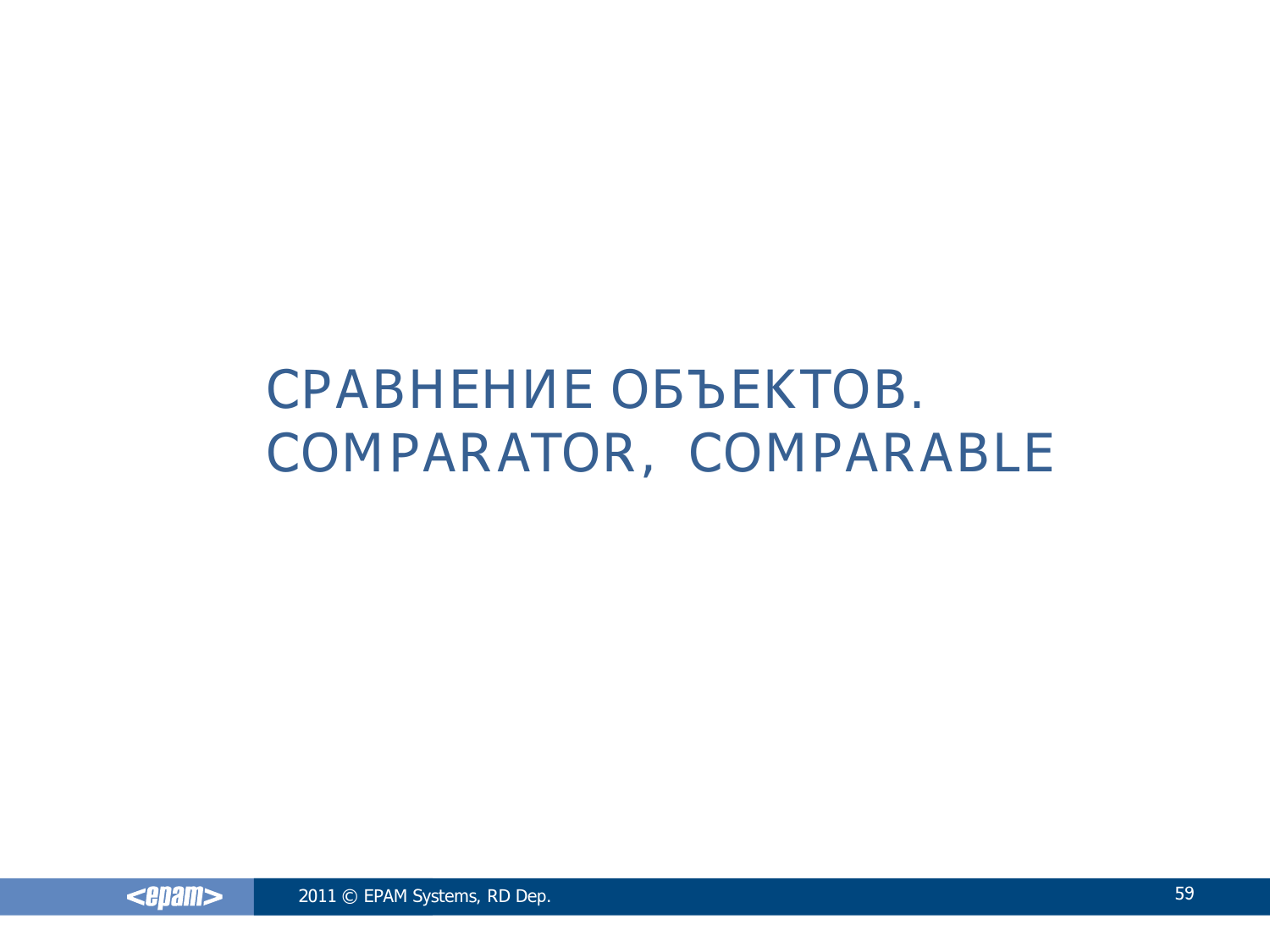

# Сравнение объектов. CompaRator,  comparable
59
2011 © EPAM Systems, RD Dep.